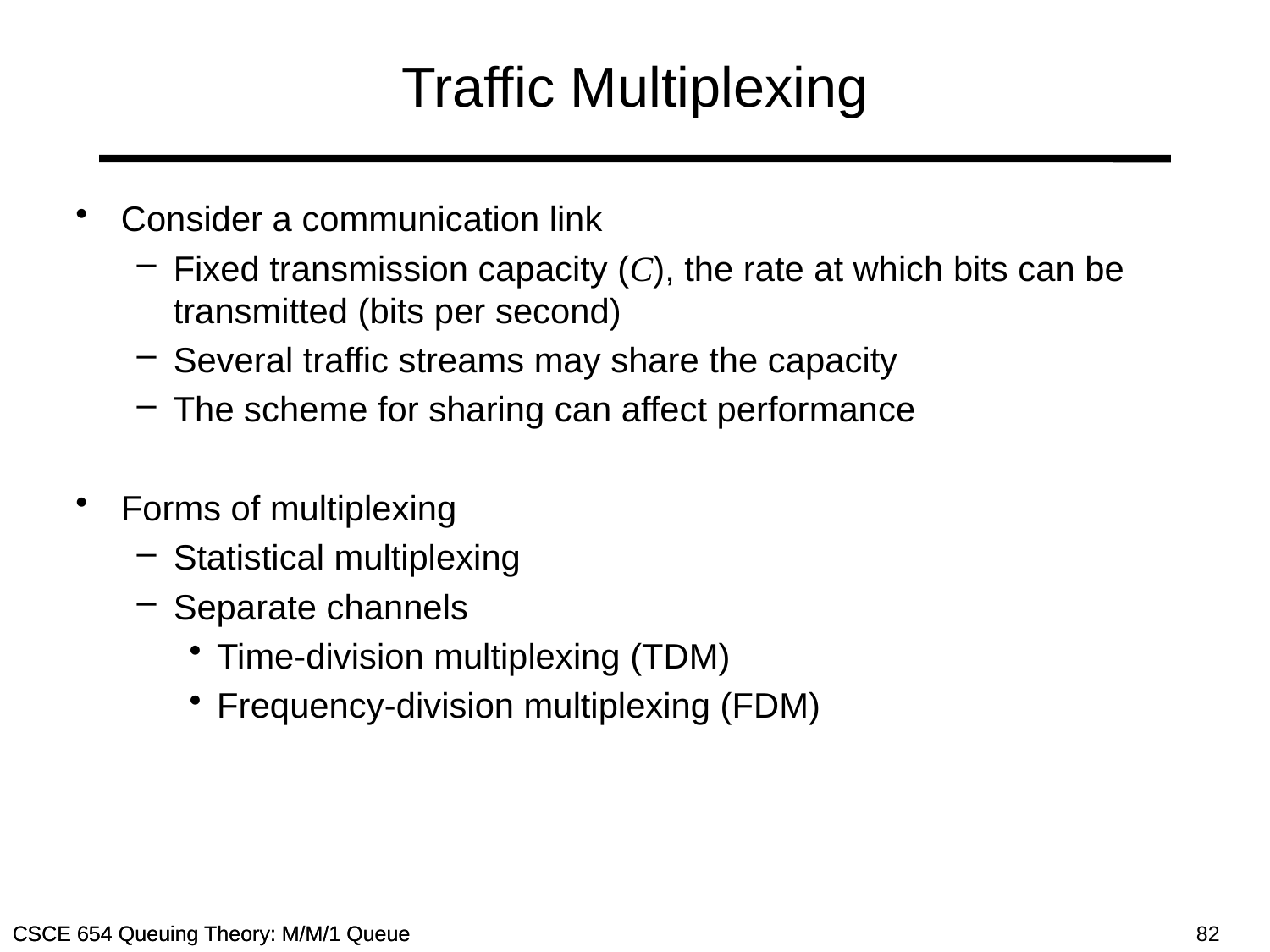

# Traffic Multiplexing
Consider a communication link
Fixed transmission capacity (C), the rate at which bits can be transmitted (bits per second)
Several traffic streams may share the capacity
The scheme for sharing can affect performance

Forms of multiplexing
Statistical multiplexing
Separate channels
Time-division multiplexing (TDM)
Frequency-division multiplexing (FDM)